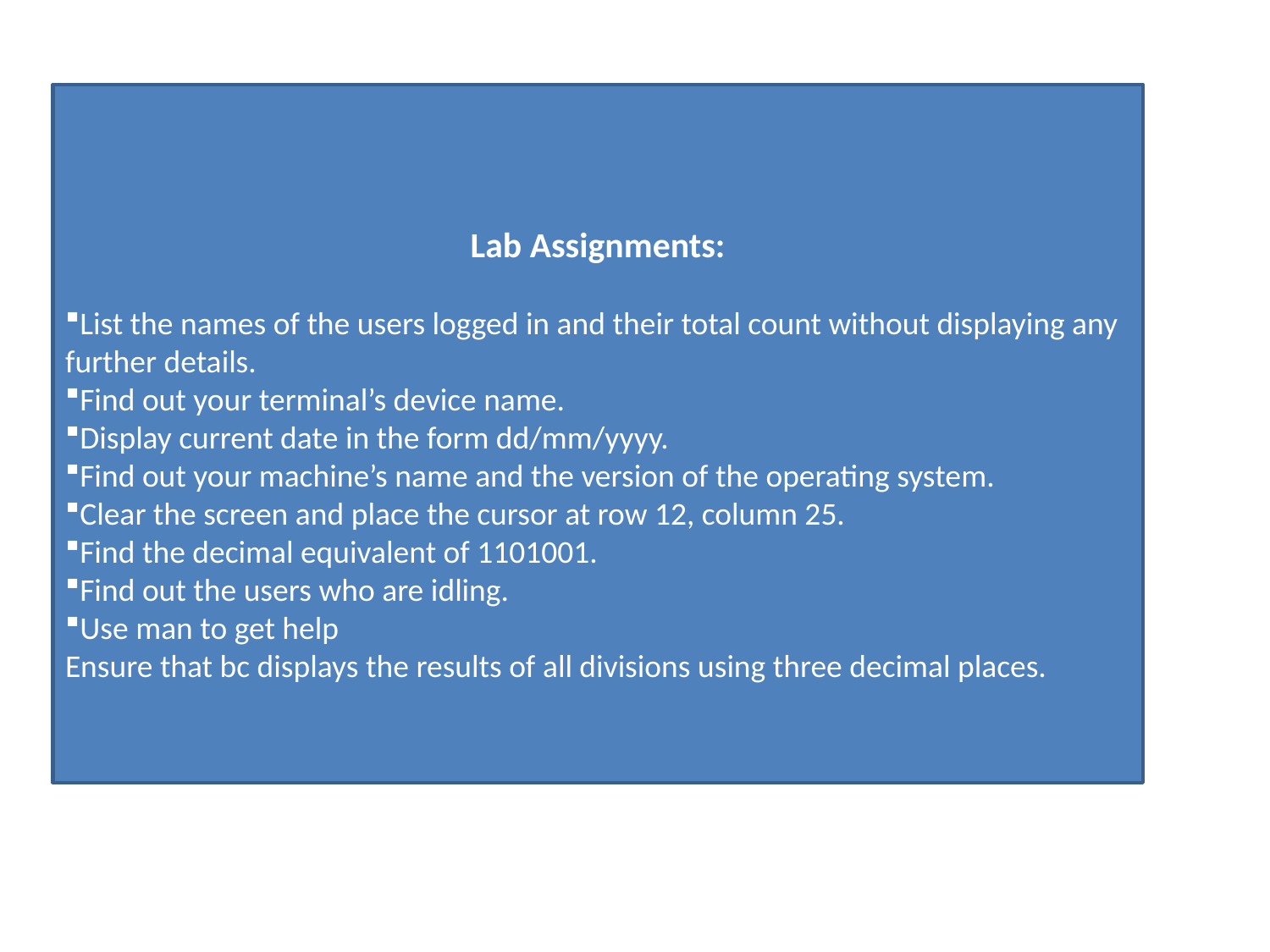

Lab Assignments:

List the names of the users logged in and their total count without displaying any further details.
Find out your terminal’s device name.
Display current date in the form dd/mm/yyyy.
Find out your machine’s name and the version of the operating system.
Clear the screen and place the cursor at row 12, column 25.
Find the decimal equivalent of 1101001.
Find out the users who are idling.
Use man to get help
Ensure that bc displays the results of all divisions using three decimal places.